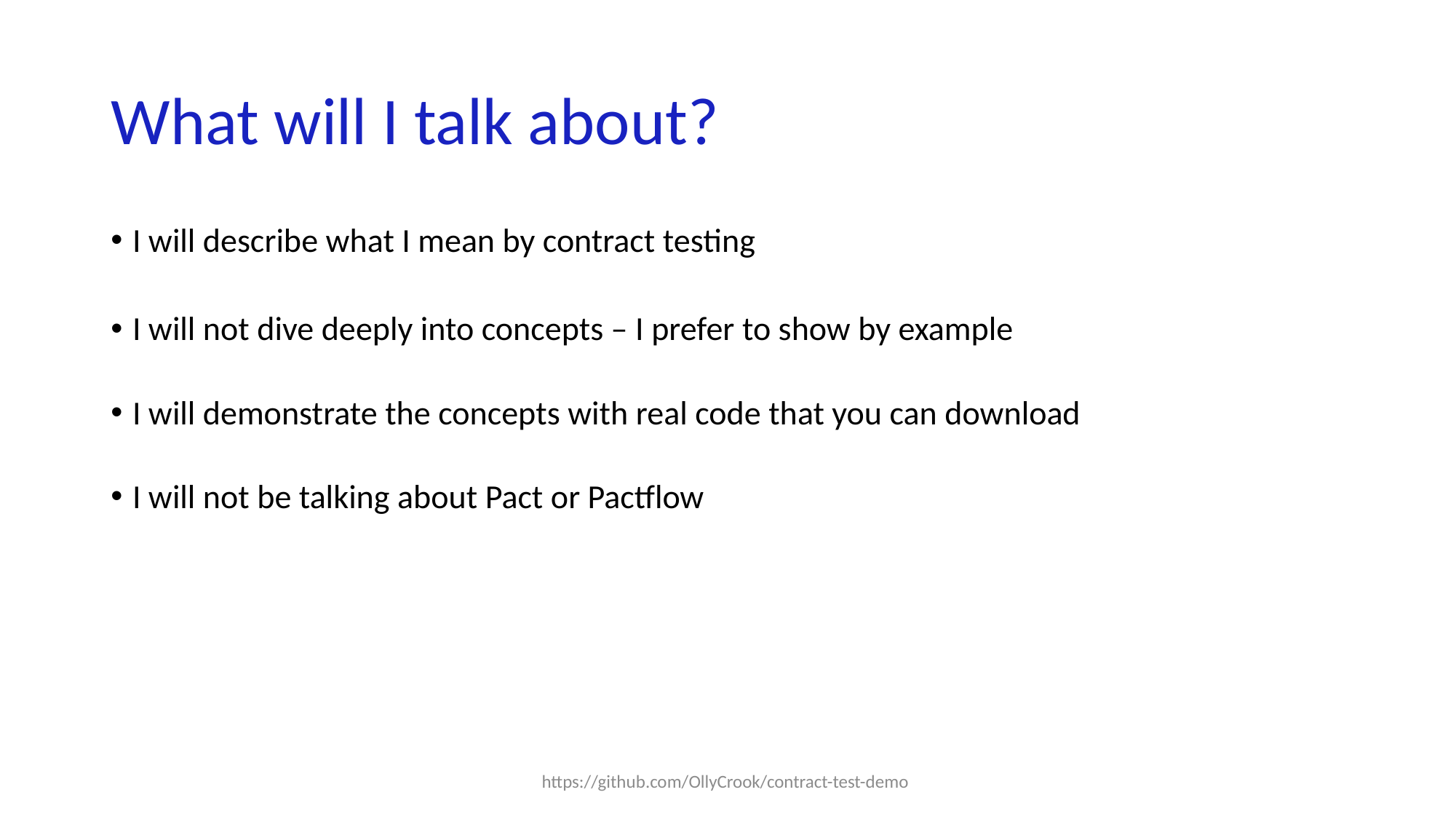

# What will I talk about?
I will describe what I mean by contract testing
I will not dive deeply into concepts – I prefer to show by example
I will demonstrate the concepts with real code that you can download
I will not be talking about Pact or Pactflow

https://github.com/OllyCrook/contract-test-demo